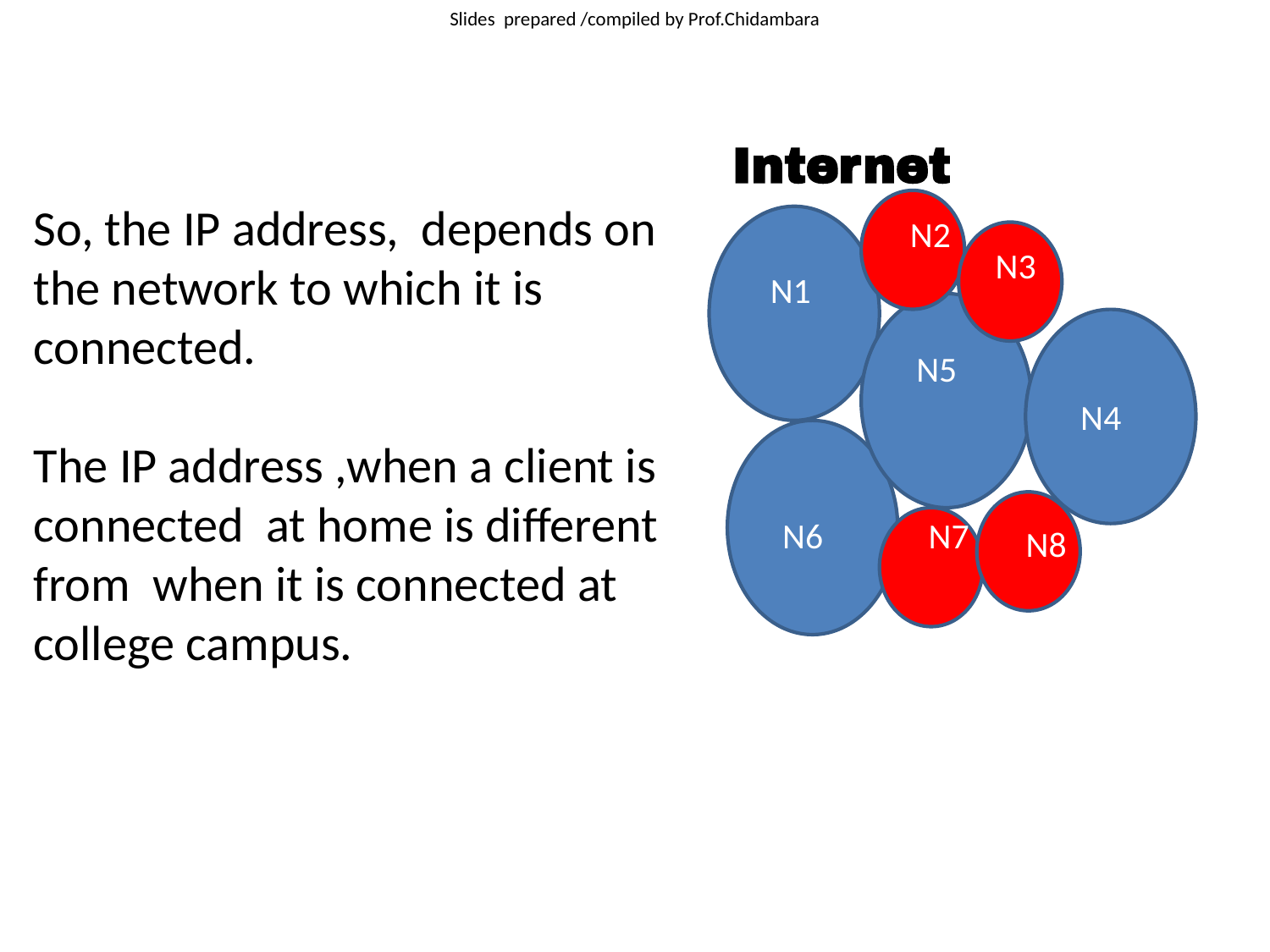

Internet
So, the IP address,  depends on the network to which it is connected.

The IP address ,when a client is connected  at home is different from  when it is connected at college campus.

N2

N3
N1

N5
N4

N6
N7

N8